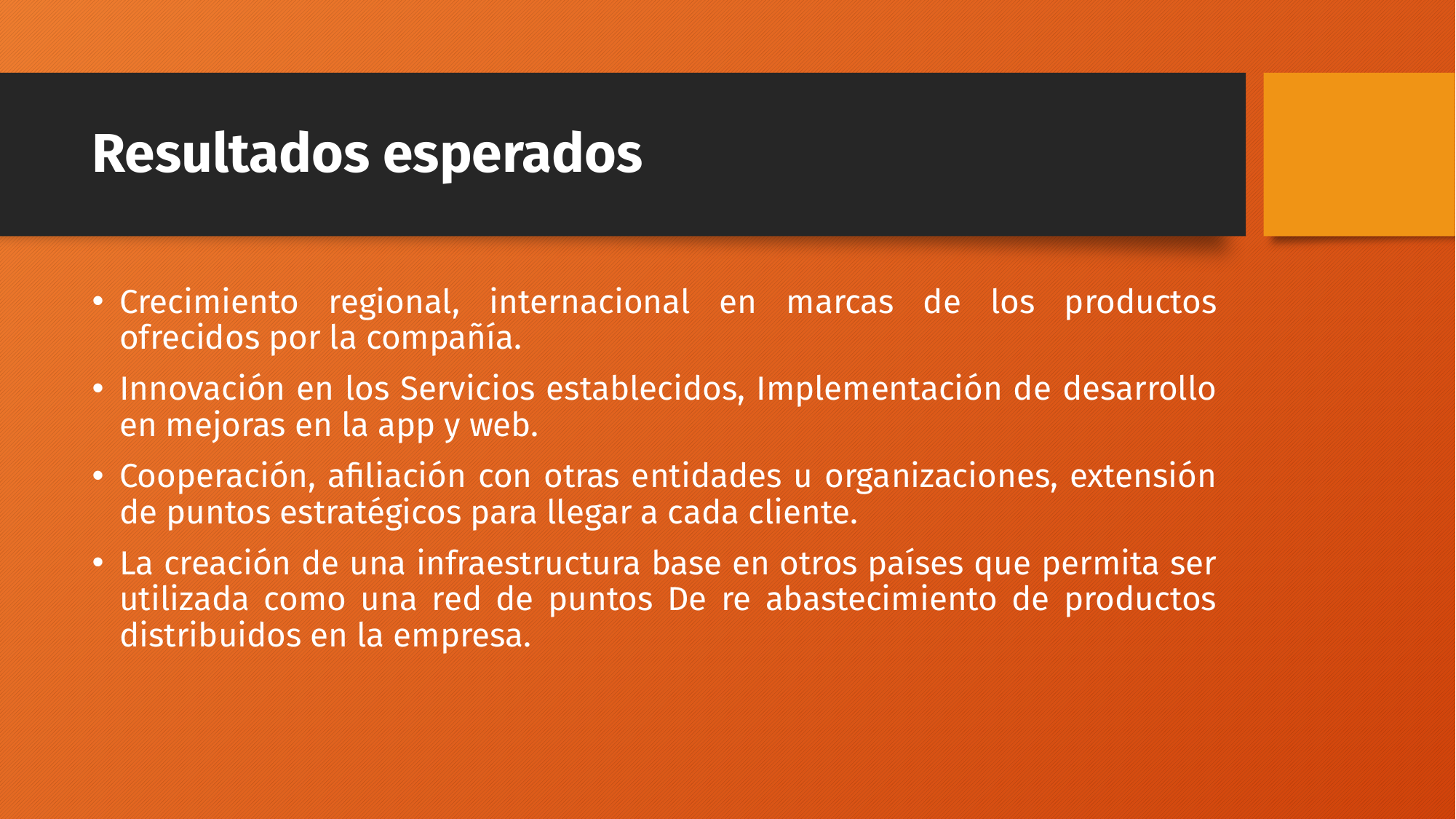

# Resultados esperados
Crecimiento regional, internacional en marcas de los productos ofrecidos por la compañía.
Innovación en los Servicios establecidos, Implementación de desarrollo en mejoras en la app y web.
Cooperación, afiliación con otras entidades u organizaciones, extensión de puntos estratégicos para llegar a cada cliente.
La creación de una infraestructura base en otros países que permita ser utilizada como una red de puntos De re abastecimiento de productos distribuidos en la empresa.